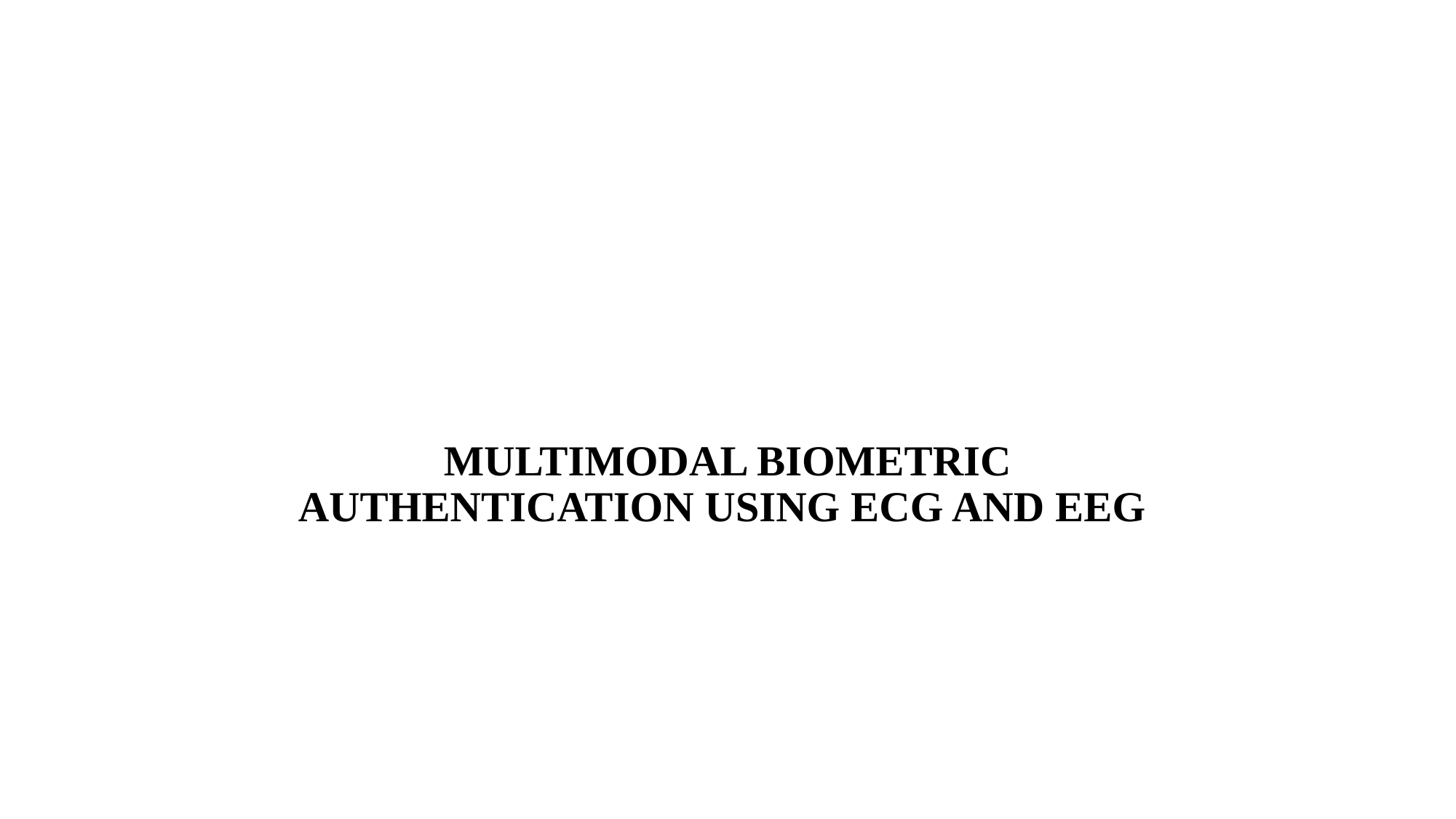

# MULTIMODAL BIOMETRIC AUTHENTICATION USING ECG AND EEG